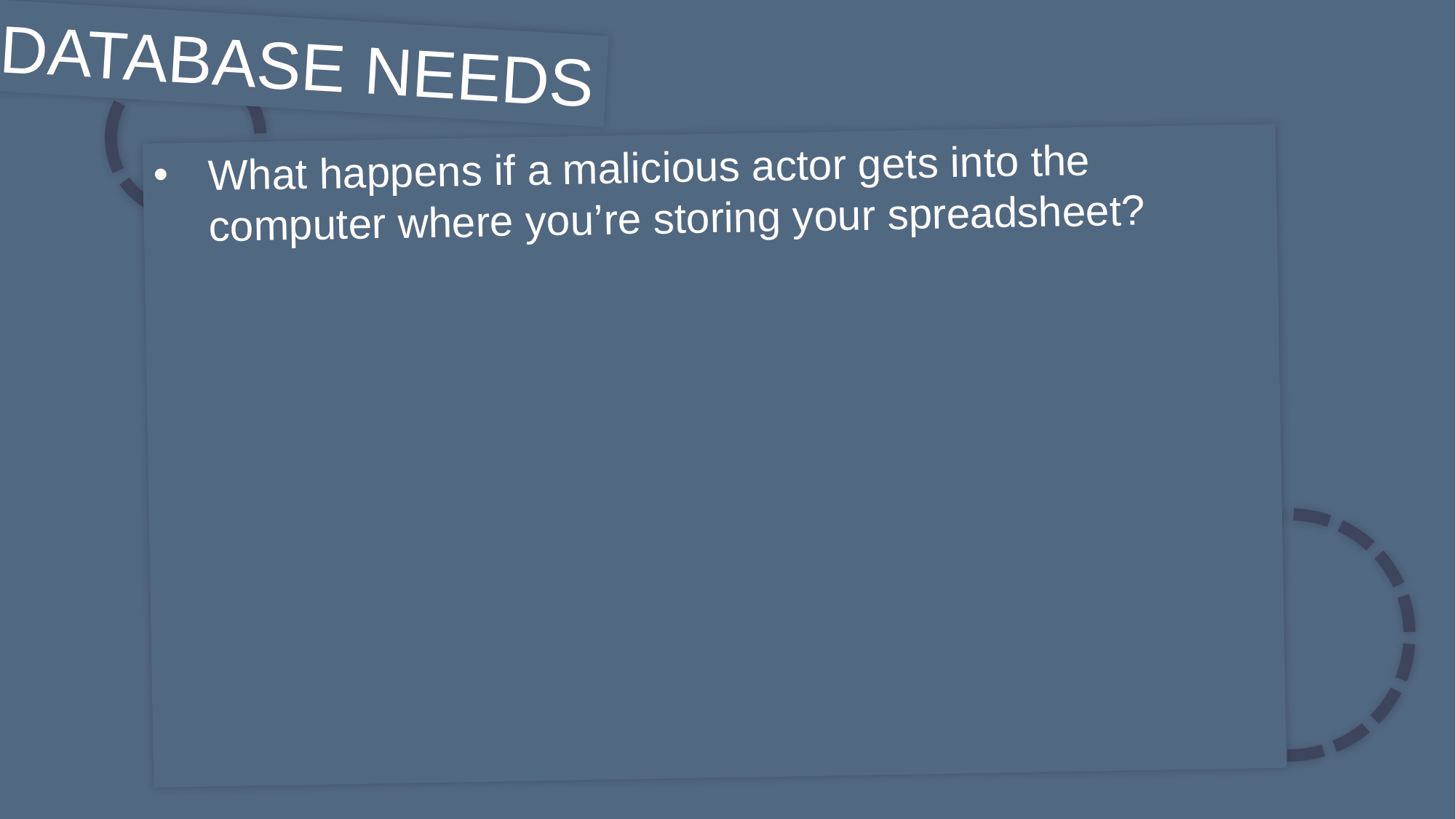

DATABASE NEEDS

What happens if a malicious actor gets into the computer where you’re storing your spreadsheet?